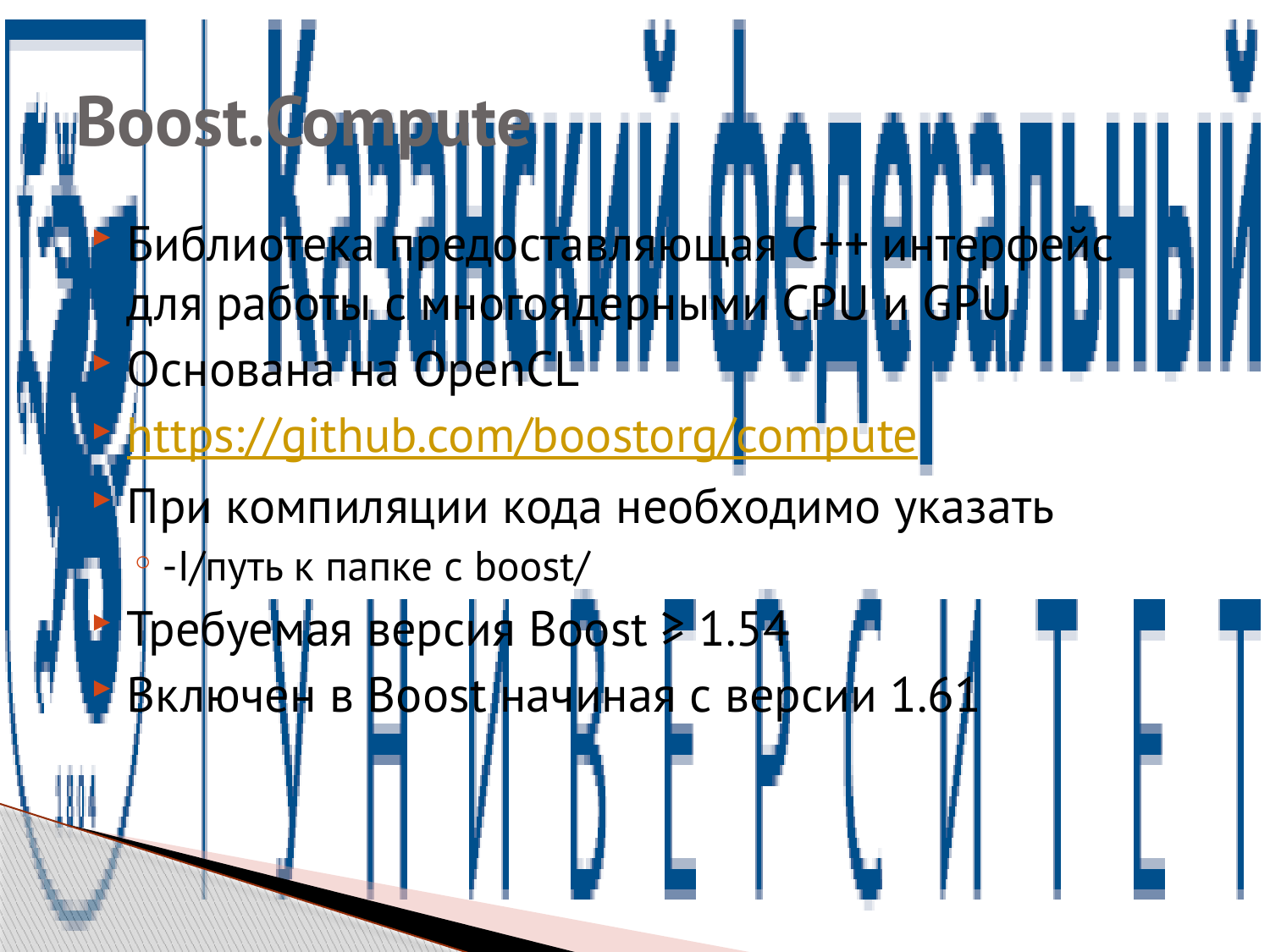

# Boost.Compute
Библиотека предоставляющая С++ интерфейс для работы с многоядерными CPU и GPU
Основана на OpenCL
https://github.com/boostorg/compute
При компиляции кода необходимо указать
-I/путь к папке с boost/
Требуемая версия Boost ≥ 1.54
Включен в Boost начиная с версии 1.61